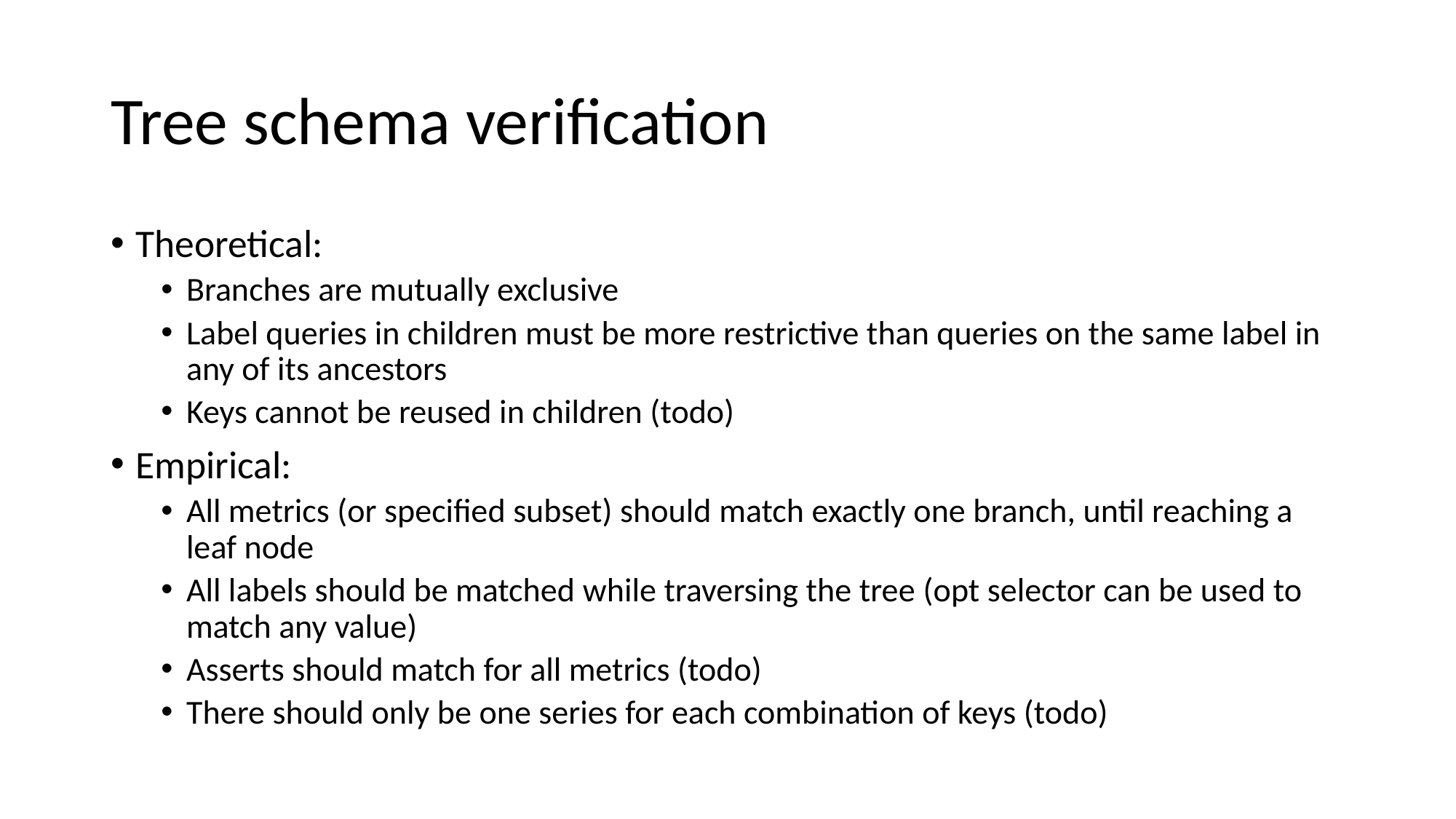

# Tree schema verification
Theoretical:
Branches are mutually exclusive
Label queries in children must be more restrictive than queries on the same label in any of its ancestors
Keys cannot be reused in children (todo)
Empirical:
All metrics (or specified subset) should match exactly one branch, until reaching a leaf node
All labels should be matched while traversing the tree (opt selector can be used to match any value)
Asserts should match for all metrics (todo)
There should only be one series for each combination of keys (todo)